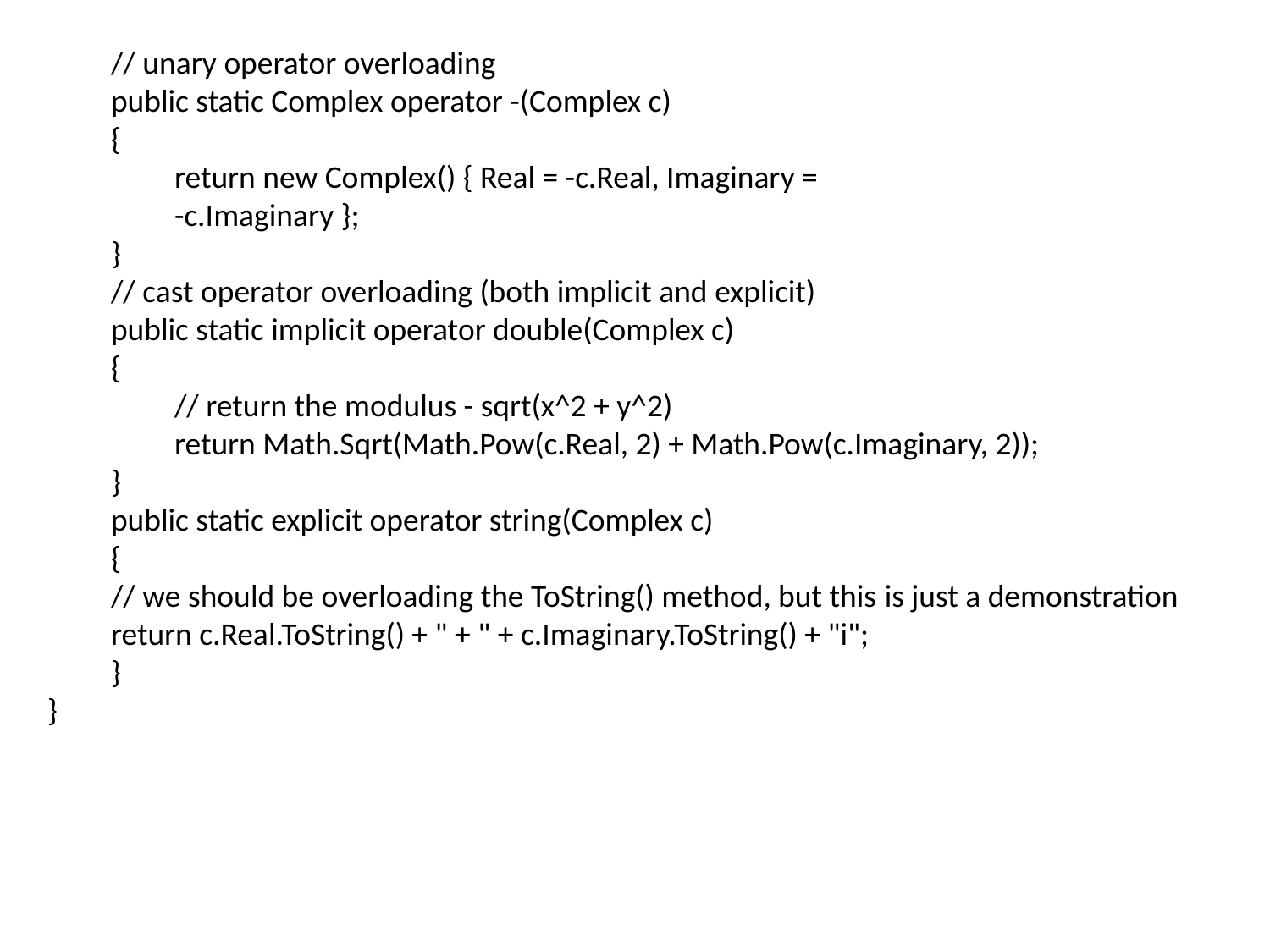

// unary operator overloading
public static Complex operator -(Complex c)
{
return new Complex() { Real = -c.Real, Imaginary =
-c.Imaginary };
}
// cast operator overloading (both implicit and explicit)
public static implicit operator double(Complex c)
{
// return the modulus - sqrt(x^2 + y^2)
return Math.Sqrt(Math.Pow(c.Real, 2) + Math.Pow(c.Imaginary, 2));
}
public static explicit operator string(Complex c)
{
// we should be overloading the ToString() method, but this is just a demonstration
return c.Real.ToString() + " + " + c.Imaginary.ToString() + "i";
}
}